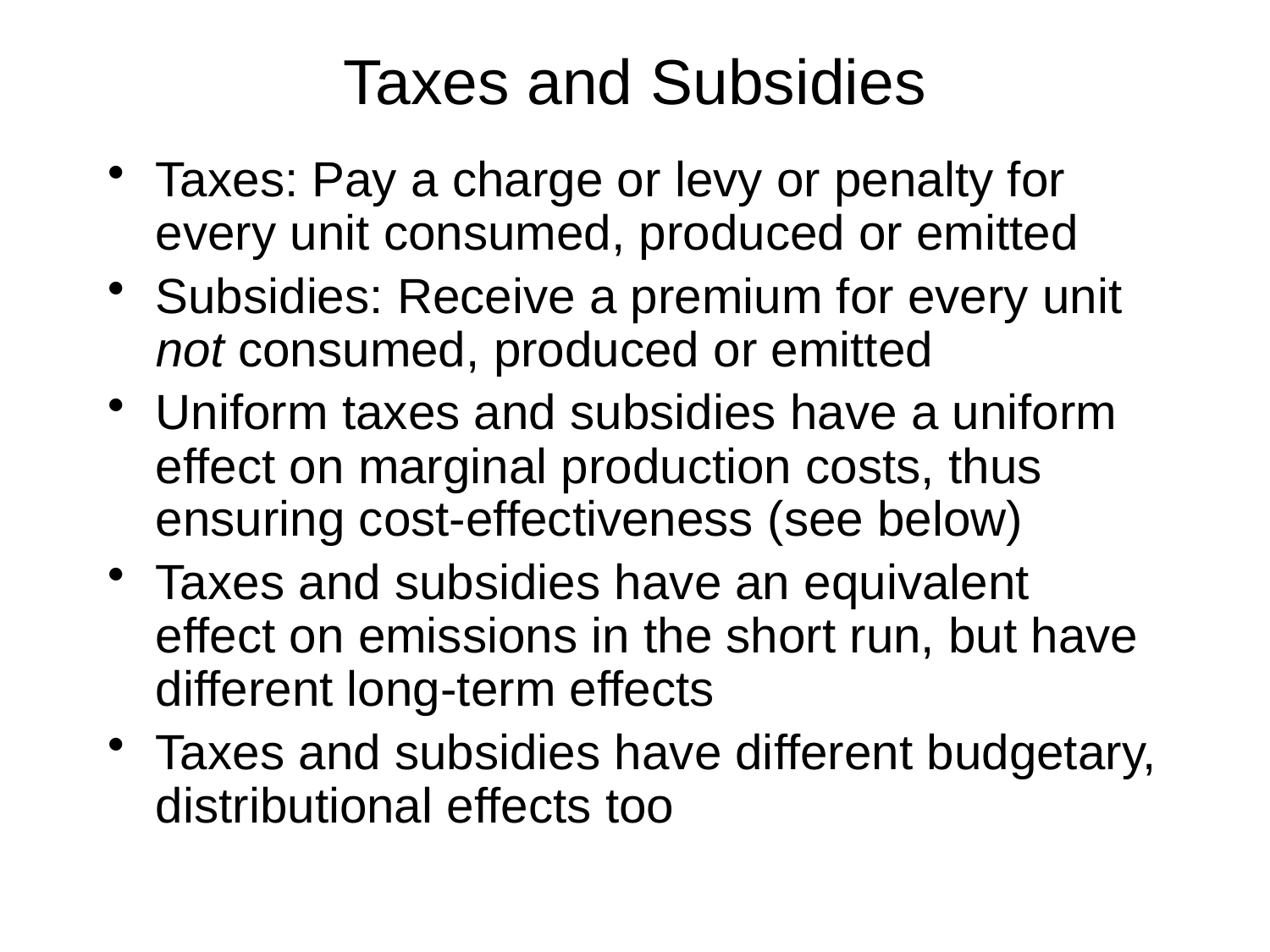

# Taxes and Subsidies
Taxes: Pay a charge or levy or penalty for every unit consumed, produced or emitted
Subsidies: Receive a premium for every unit not consumed, produced or emitted
Uniform taxes and subsidies have a uniform effect on marginal production costs, thus ensuring cost-effectiveness (see below)
Taxes and subsidies have an equivalent effect on emissions in the short run, but have different long-term effects
Taxes and subsidies have different budgetary, distributional effects too